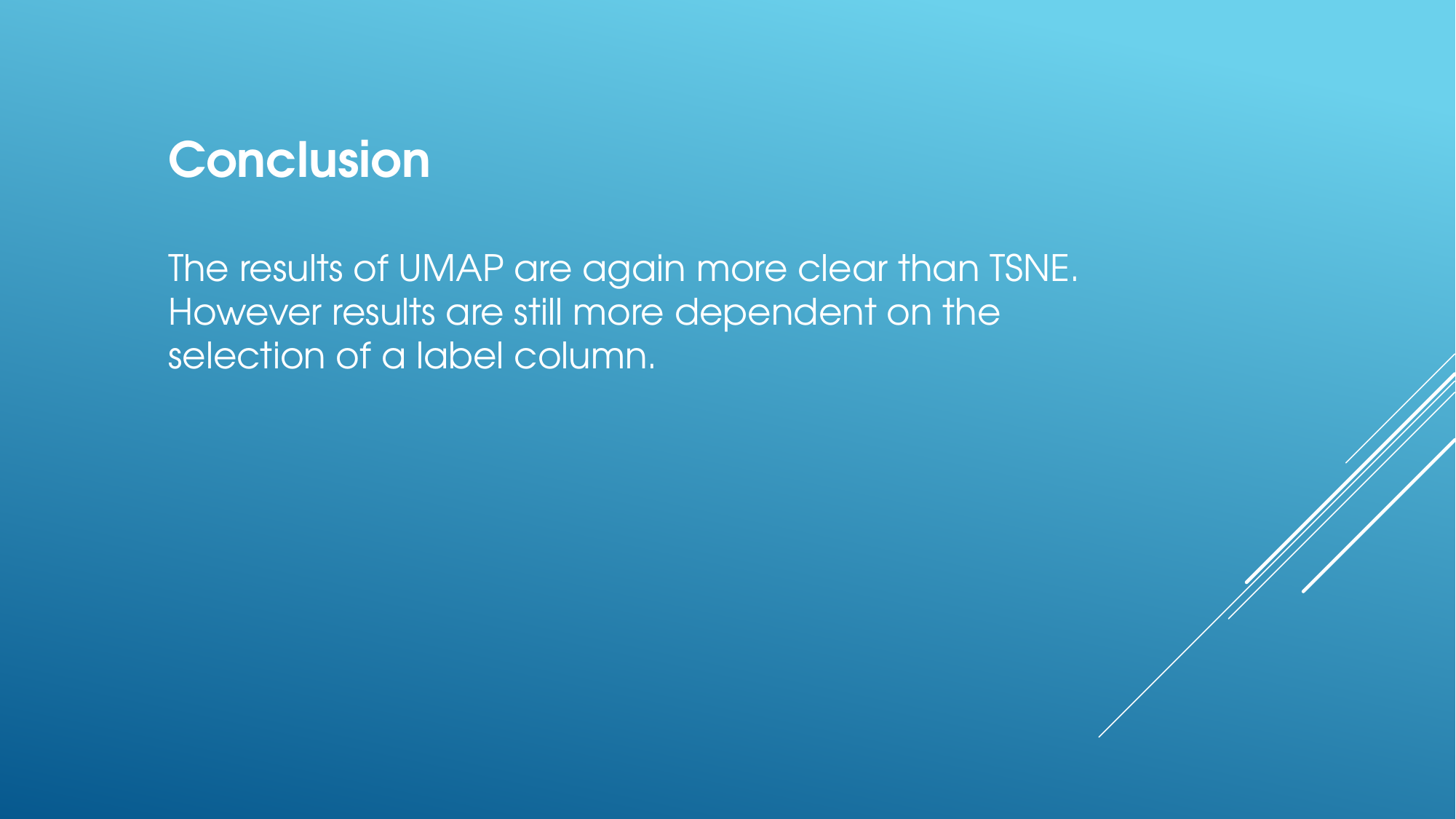

Conclusion

The results of UMAP are again more clear than TSNE.
However results are still more dependent on the
selection of a label column.